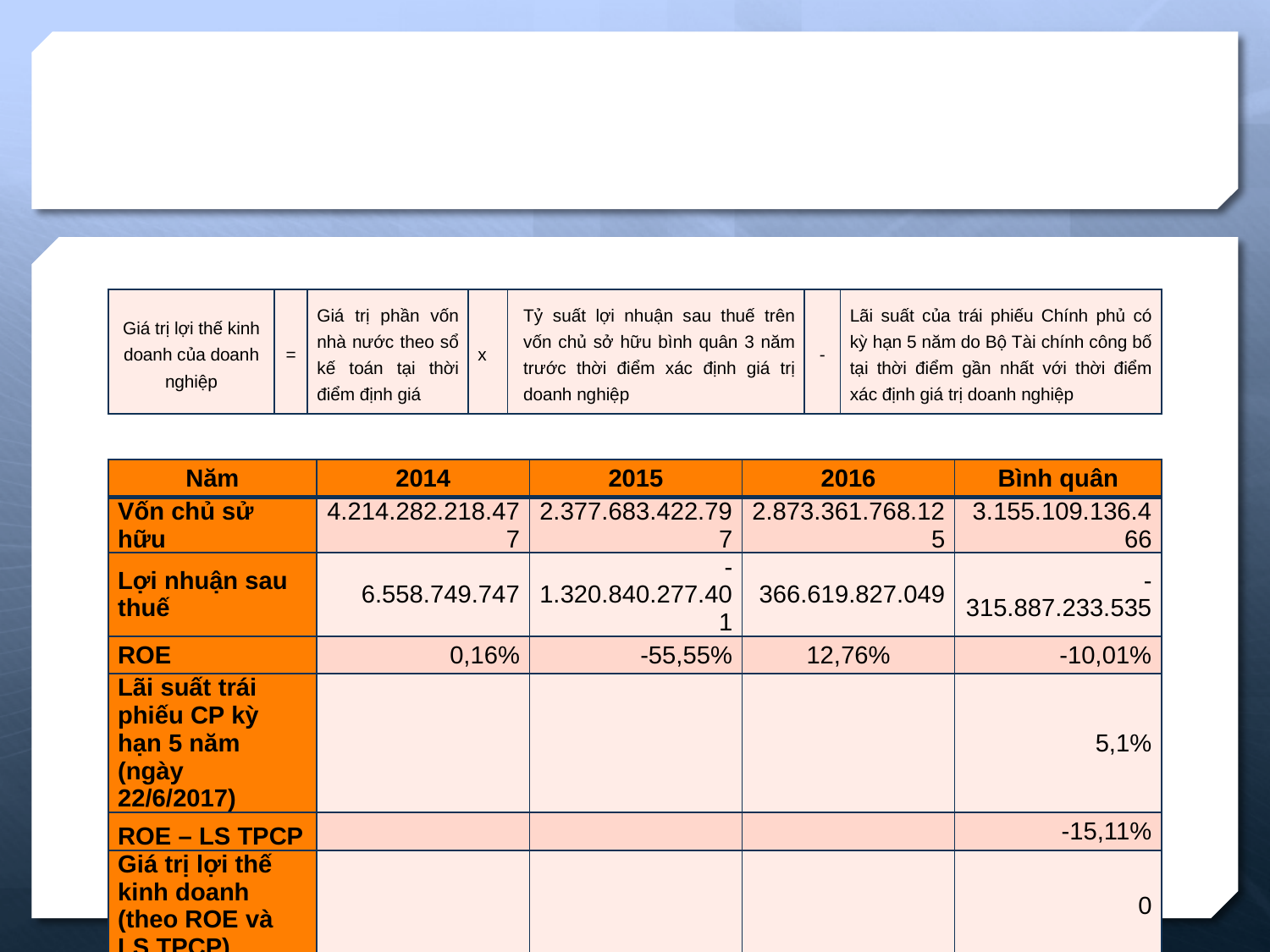

#
| Giá trị lợi thế kinh doanh của doanh nghiệp | = | Giá trị phần vốn nhà nước theo sổ kế toán tại thời điểm định giá | x | Tỷ suất lợi nhuận sau thuế trên vốn chủ sở hữu bình quân 3 năm trước thời điểm xác định giá trị doanh nghiệp | - | Lãi suất của trái phiếu Chính phủ có kỳ hạn 5 năm do Bộ Tài chính công bố tại thời điểm gần nhất với thời điểm xác định giá trị doanh nghiệp |
| --- | --- | --- | --- | --- | --- | --- |
| Năm | 2014 | 2015 | 2016 | Bình quân |
| --- | --- | --- | --- | --- |
| Vốn chủ sử hữu | 4.214.282.218.477 | 2.377.683.422.797 | 2.873.361.768.125 | 3.155.109.136.466 |
| Lợi nhuận sau thuế | 6.558.749.747 | -1.320.840.277.401 | 366.619.827.049 | -315.887.233.535 |
| ROE | 0,16% | -55,55% | 12,76% | -10,01% |
| Lãi suất trái phiếu CP kỳ hạn 5 năm (ngày 22/6/2017) |  |  |  | 5,1% |
| ROE – LS TPCP |  |  |  | -15,11% |
| Giá trị lợi thế kinh doanh (theo ROE và LS TPCP) |  |  |  | 0 |